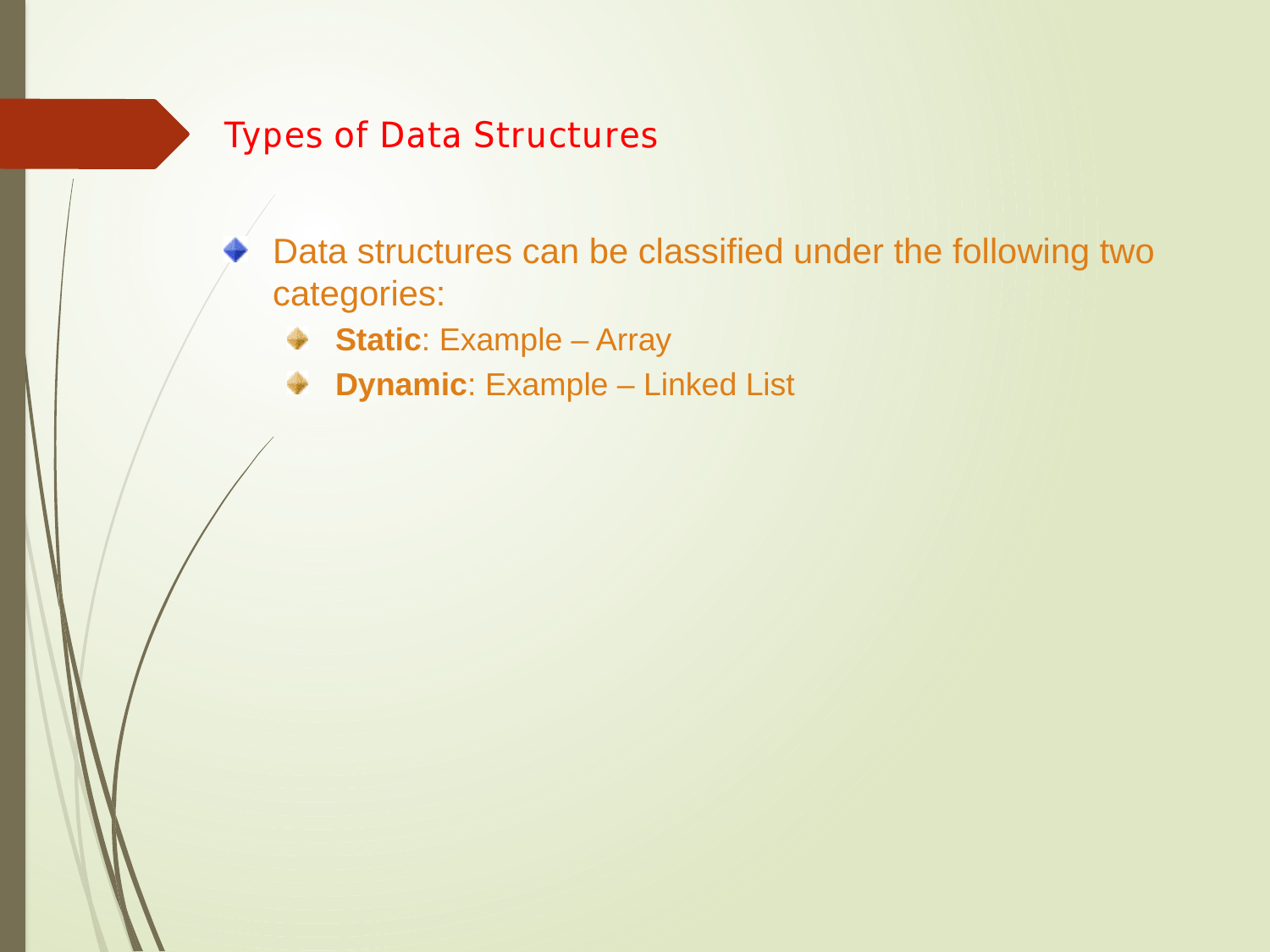

Types of Data Structures
Data structures can be classified under the following two categories:
Static: Example – Array
Dynamic: Example – Linked List